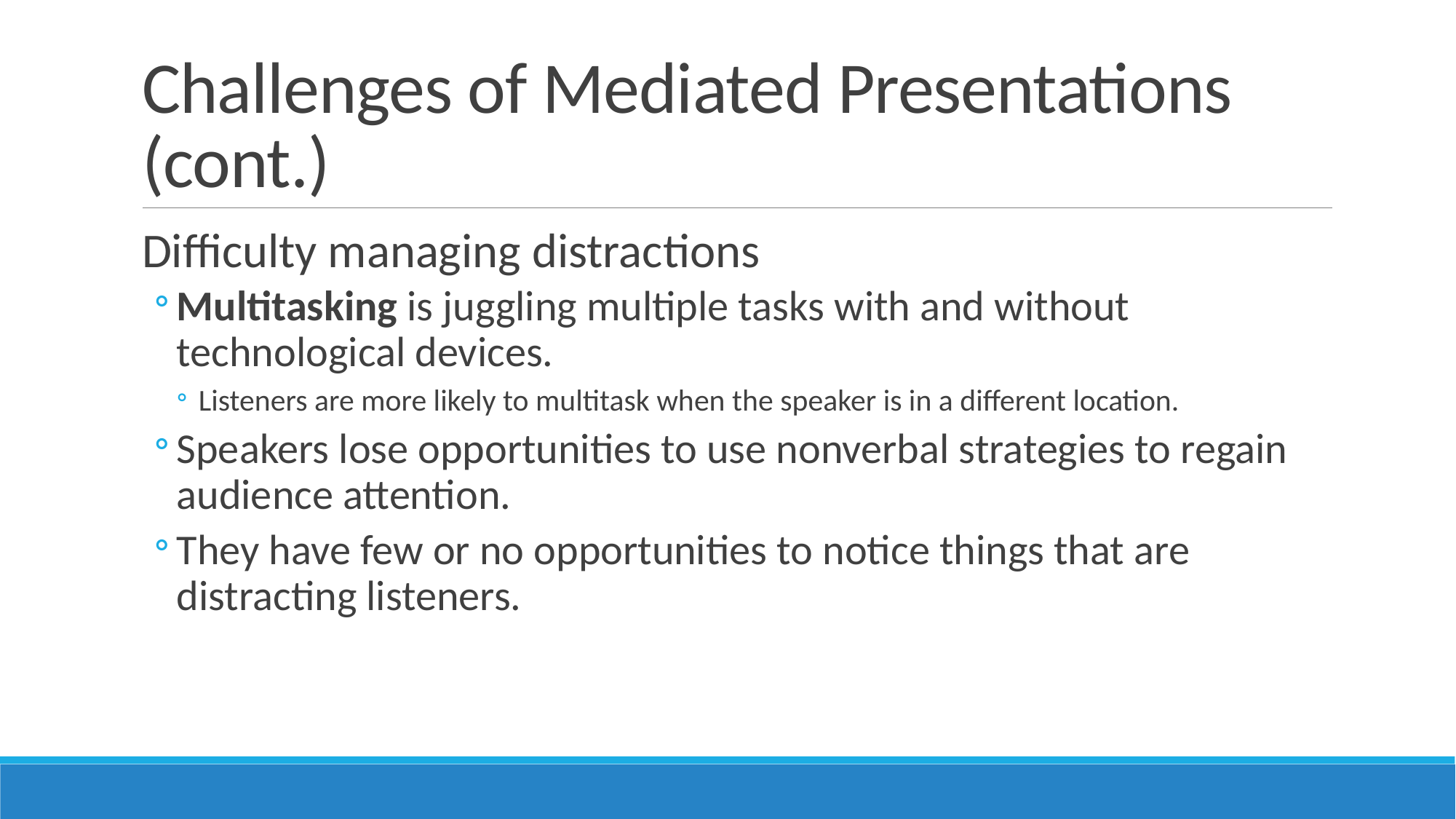

# Challenges of Mediated Presentations (cont.)
Difficulty managing distractions
Multitasking is juggling multiple tasks with and without technological devices.
Listeners are more likely to multitask when the speaker is in a different location.
Speakers lose opportunities to use nonverbal strategies to regain audience attention.
They have few or no opportunities to notice things that are distracting listeners.